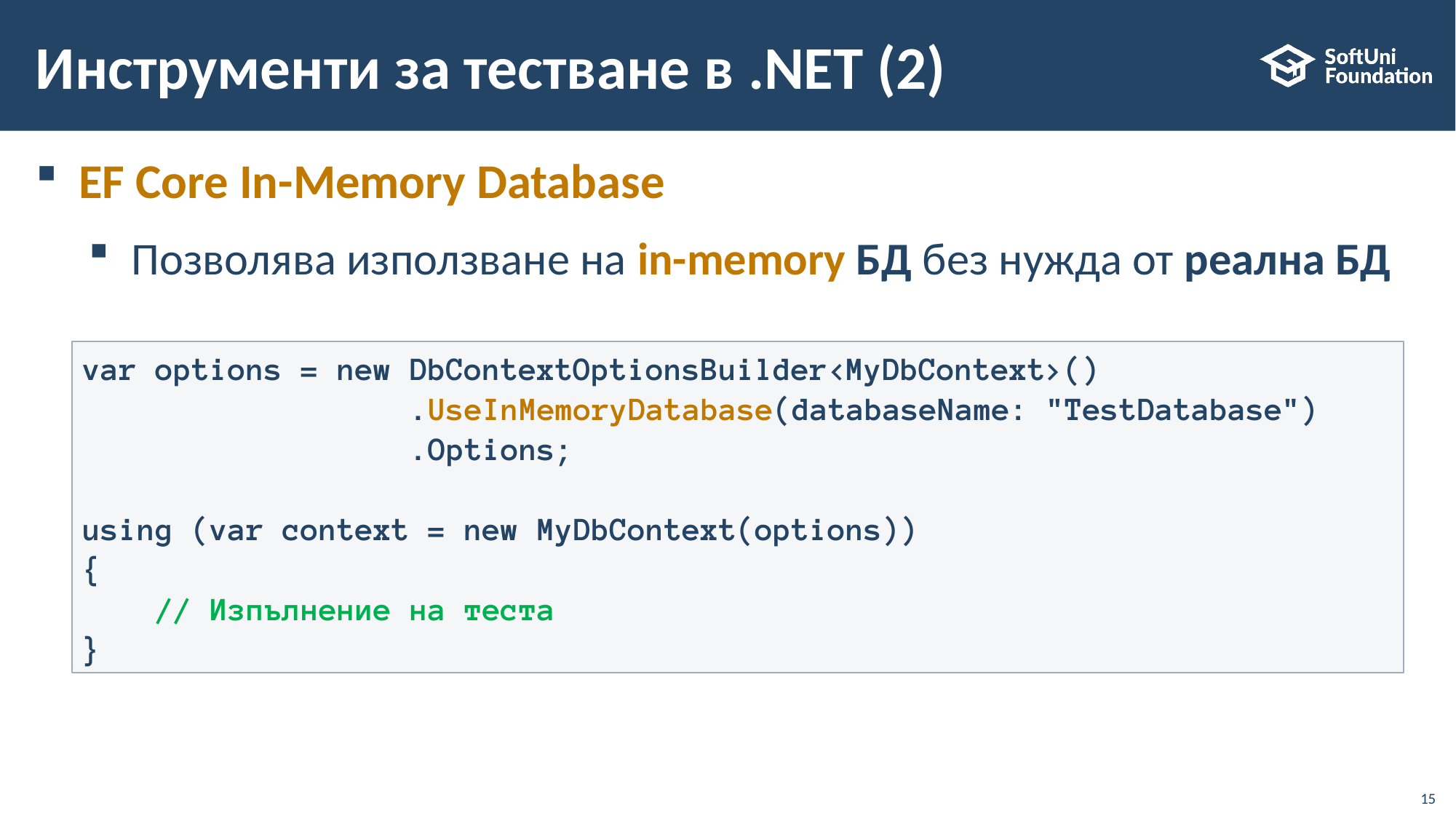

# Инструменти за тестване в .NET (2)
EF Core In-Memory Database
Позволява използване на in-memory БД без нужда от реална БД

var options = new DbContextOptionsBuilder<MyDbContext>()
                  .UseInMemoryDatabase(databaseName: "TestDatabase")
                  .Options;

using (var context = new MyDbContext(options))
{
    // Изпълнение на теста
}
15